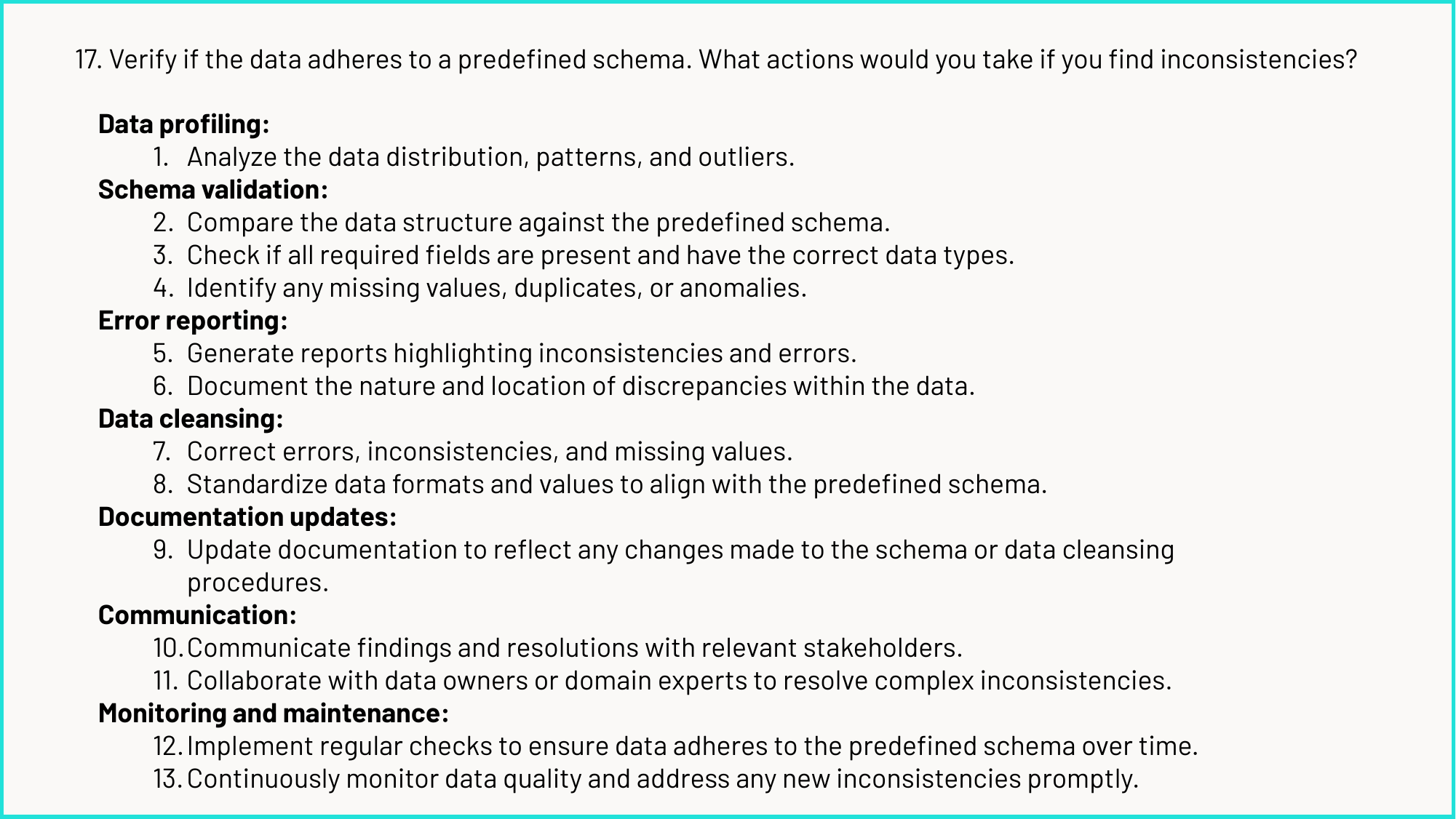

17. Verify if the data adheres to a predefined schema. What actions would you take if you find inconsistencies?
Data profiling:
Analyze the data distribution, patterns, and outliers.
Schema validation:
Compare the data structure against the predefined schema.
Check if all required fields are present and have the correct data types.
Identify any missing values, duplicates, or anomalies.
Error reporting:
Generate reports highlighting inconsistencies and errors.
Document the nature and location of discrepancies within the data.
Data cleansing:
Correct errors, inconsistencies, and missing values.
Standardize data formats and values to align with the predefined schema.
Documentation updates:
Update documentation to reflect any changes made to the schema or data cleansing procedures.
Communication:
Communicate findings and resolutions with relevant stakeholders.
Collaborate with data owners or domain experts to resolve complex inconsistencies.
Monitoring and maintenance:
Implement regular checks to ensure data adheres to the predefined schema over time.
Continuously monitor data quality and address any new inconsistencies promptly.